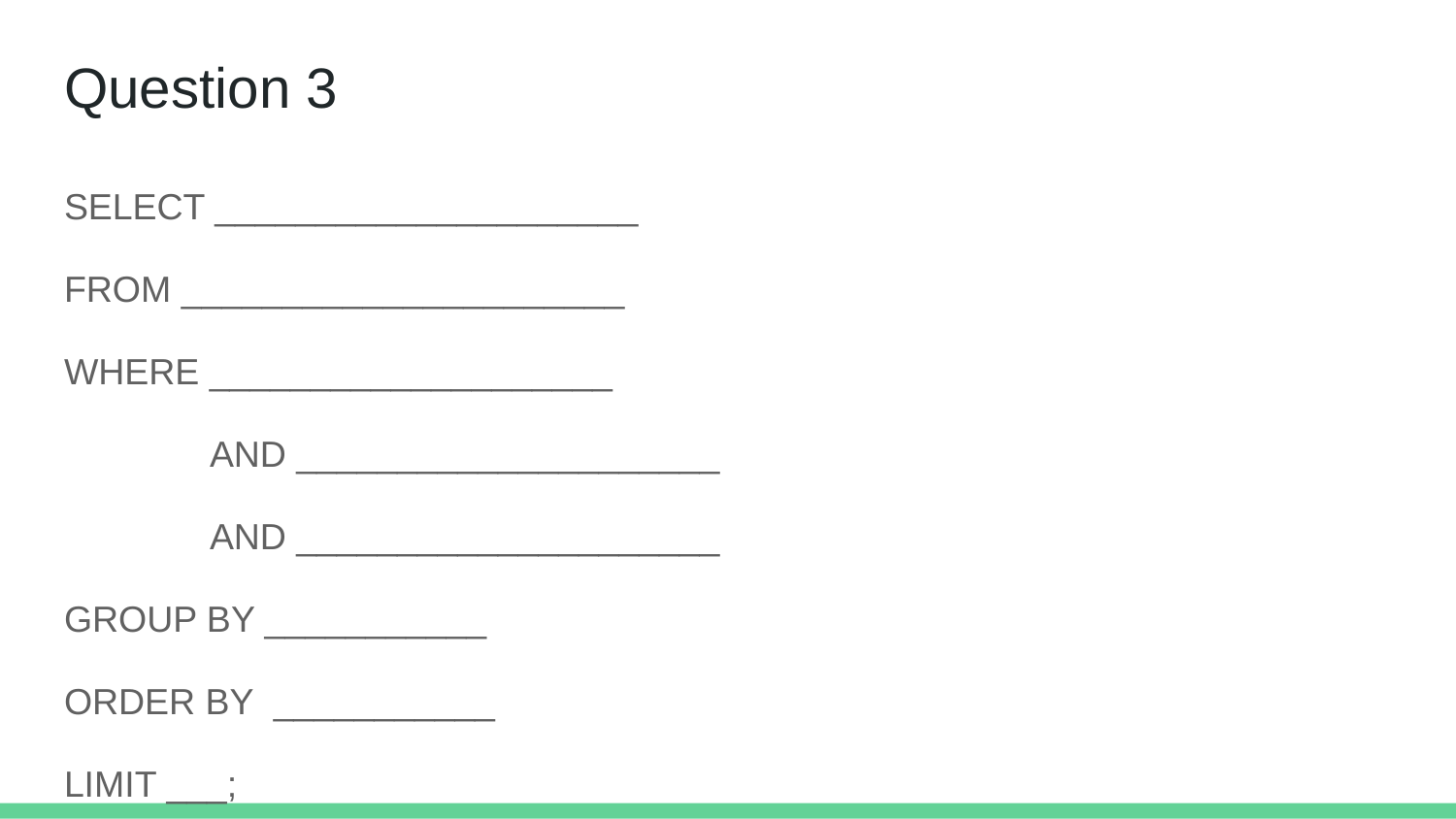

# Question 3
SELECT _____________________
FROM ______________________
WHERE ____________________
  	AND _____________________
	AND _____________________
GROUP BY ___________
ORDER BY  ___________
LIMIT ___;